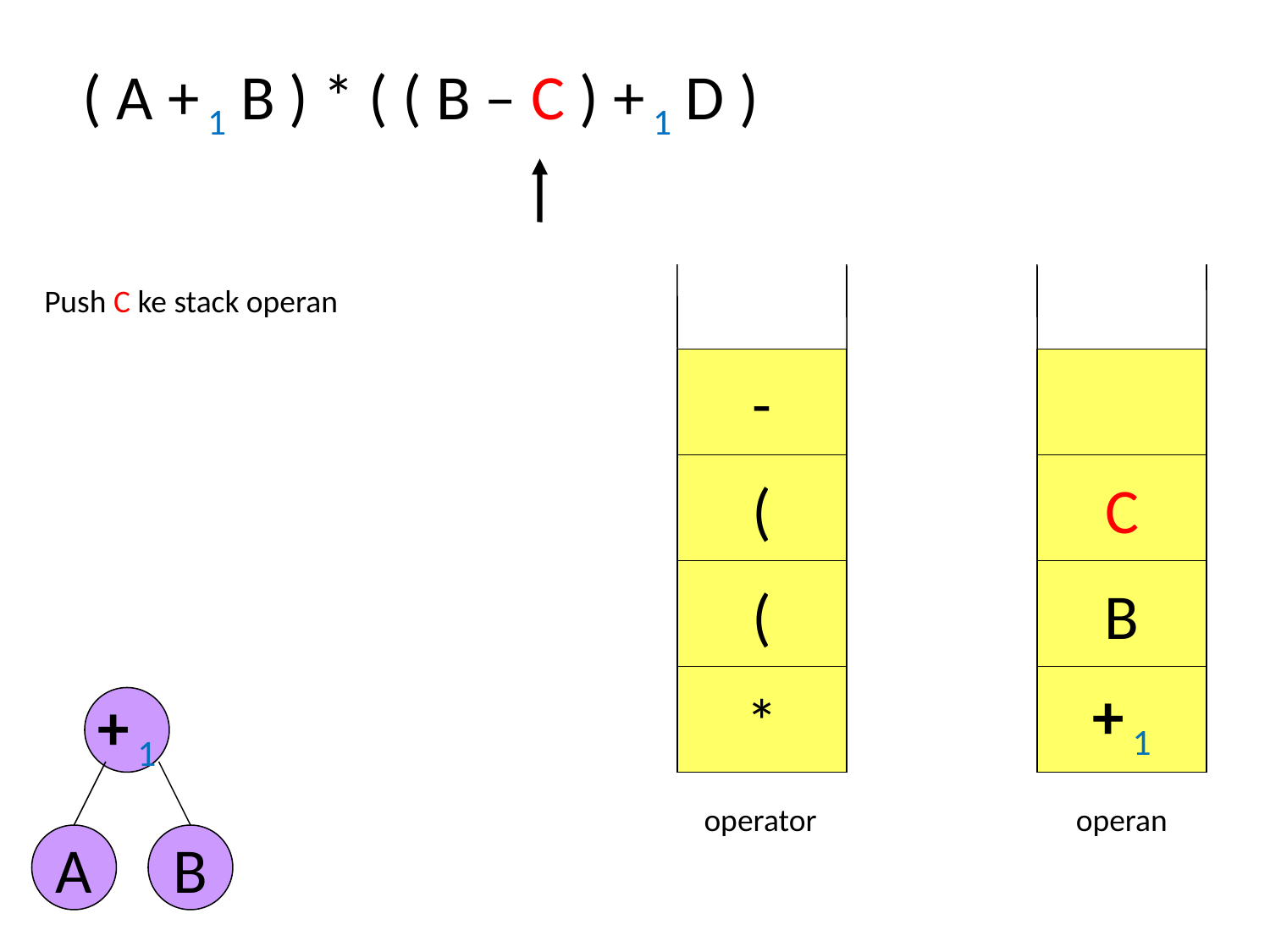

( A + 1 B ) * ( ( B – C ) + 1 D )

Push C ke stack operan
-

(
C
(
B
*
+ 1
+ 1

A
B
operator
operan